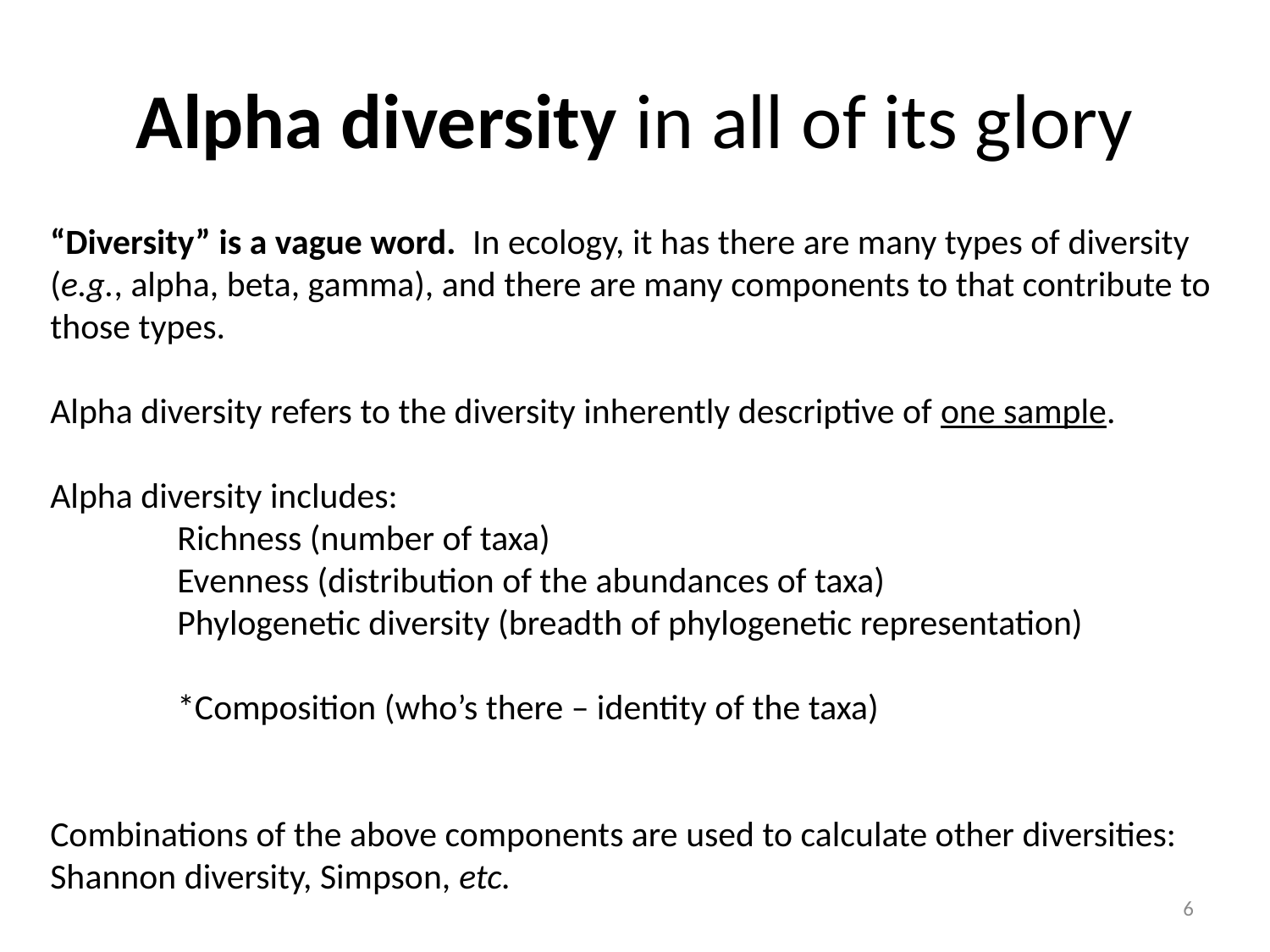

# Alpha diversity in all of its glory
“Diversity” is a vague word.  In ecology, it has there are many types of diversity (e.g., alpha, beta, gamma), and there are many components to that contribute to those types.

Alpha diversity refers to the diversity inherently descriptive of one sample.

Alpha diversity includes:
	Richness (number of taxa)
	Evenness (distribution of the abundances of taxa)
	Phylogenetic diversity (breadth of phylogenetic representation)

	*Composition (who’s there – identity of the taxa)

Combinations of the above components are used to calculate other diversities:  Shannon diversity, Simpson, etc.
6